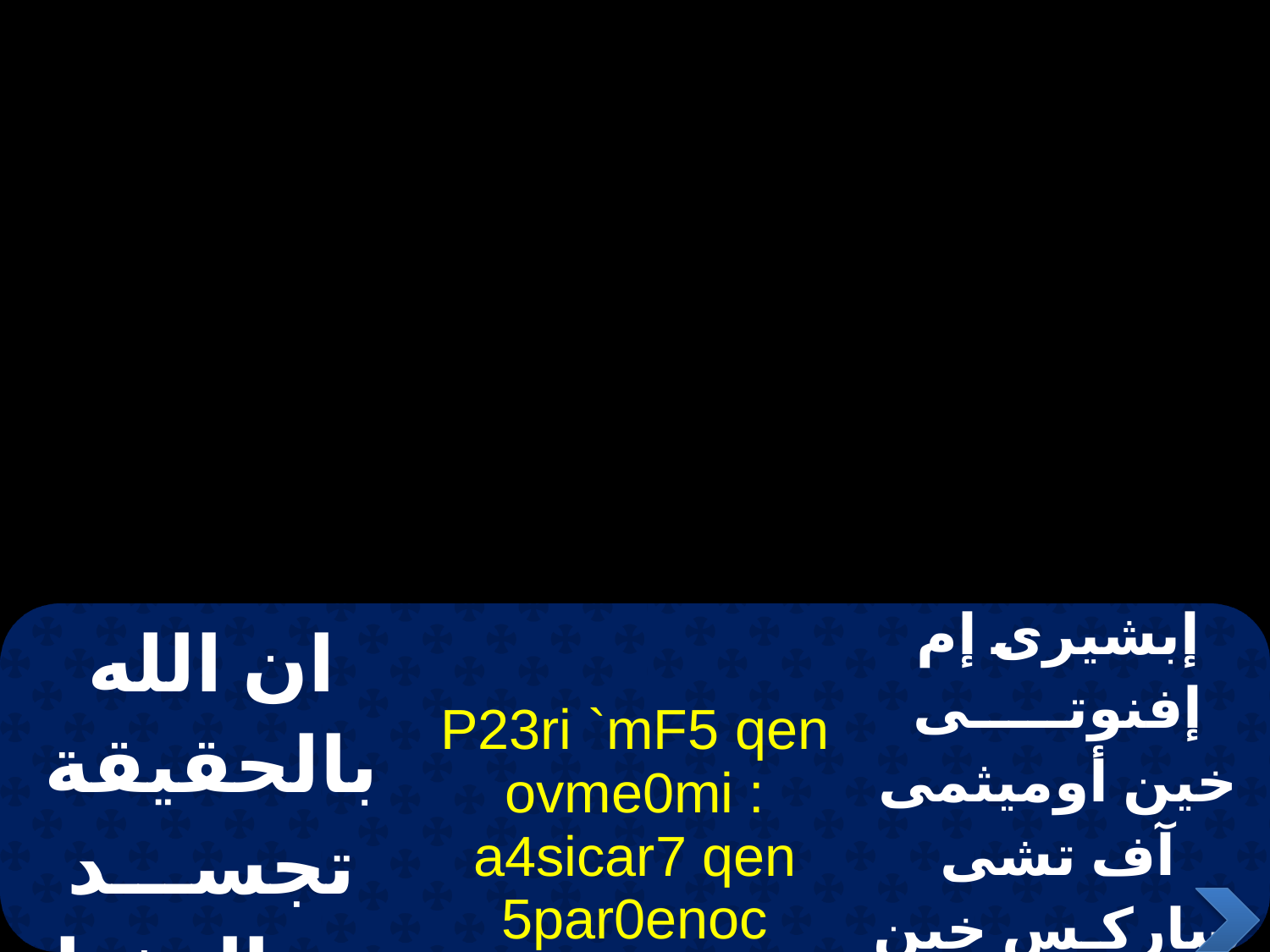

| ان الله بالحقيقة تجســـد من العذراء | P23ri `mF5 qen ovme0mi : a4sicar7 qen 5par0enoc | إبشيرى إم إفنوتـــــى خين أوميثمى آف تشى ساركـس خين تى بارثينوس |
| --- | --- | --- |